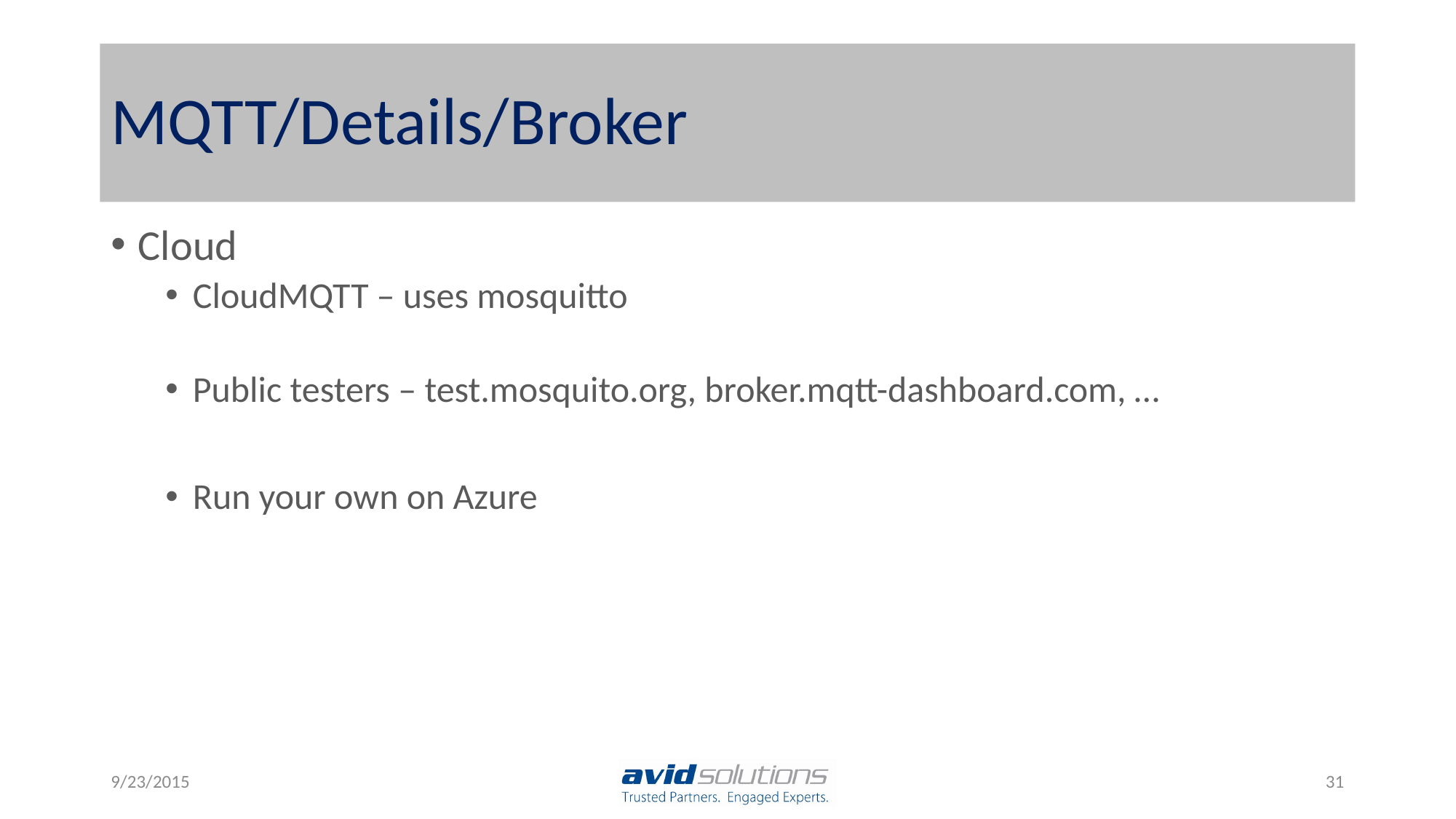

# MQTT/Details/Broker
Cloud
CloudMQTT – uses mosquitto

Public testers – test.mosquito.org, broker.mqtt-dashboard.com, …

Run your own on Azure

9/23/2015
31